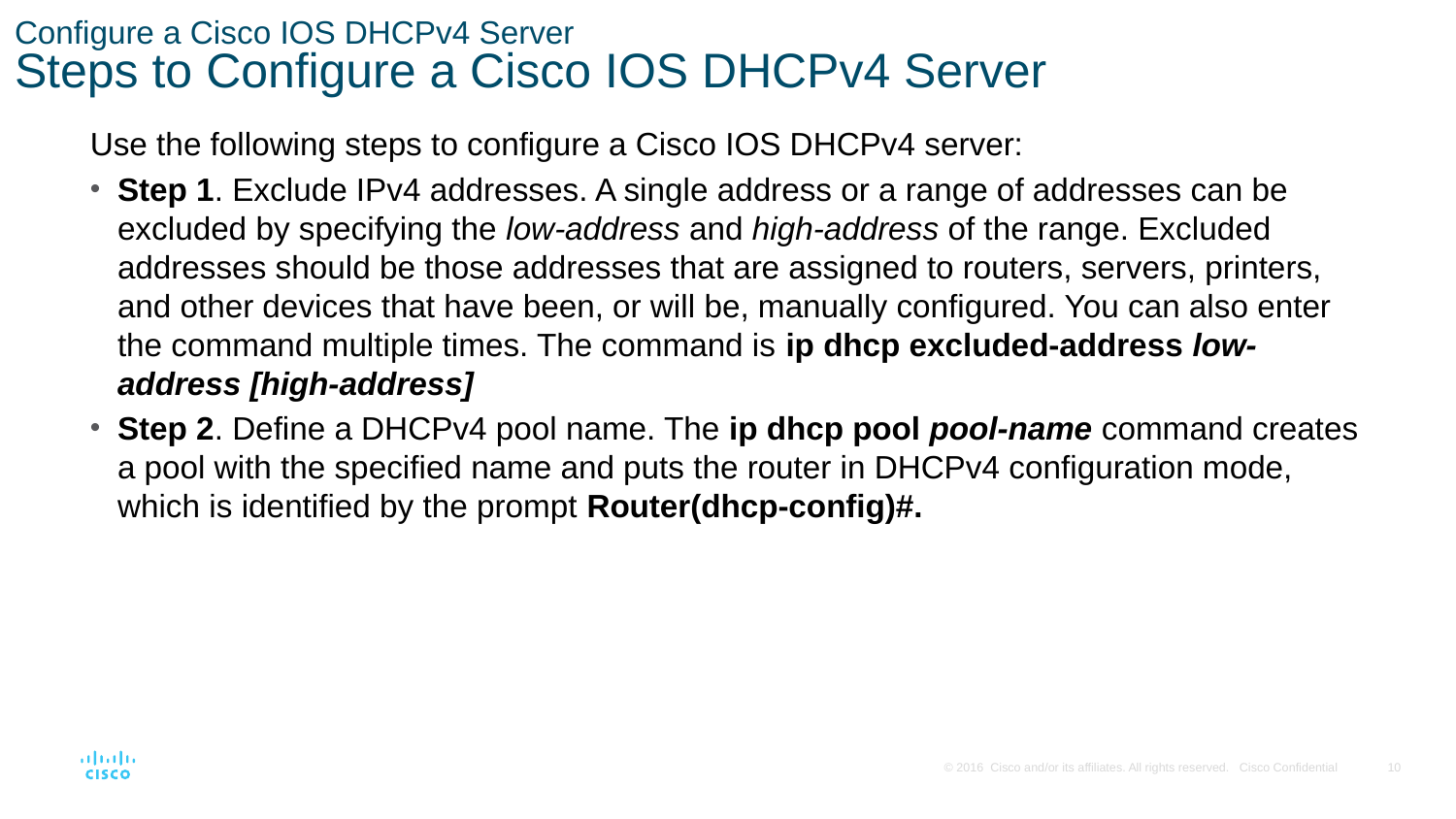

# Configure a Cisco IOS DHCPv4 Server Steps to Configure a Cisco IOS DHCPv4 Server
Use the following steps to configure a Cisco IOS DHCPv4 server:
Step 1. Exclude IPv4 addresses. A single address or a range of addresses can be excluded by specifying the low-address and high-address of the range. Excluded addresses should be those addresses that are assigned to routers, servers, printers, and other devices that have been, or will be, manually configured. You can also enter the command multiple times. The command is ip dhcp excluded-address low-address [high-address]
Step 2. Define a DHCPv4 pool name. The ip dhcp pool pool-name command creates a pool with the specified name and puts the router in DHCPv4 configuration mode, which is identified by the prompt Router(dhcp-config)#.